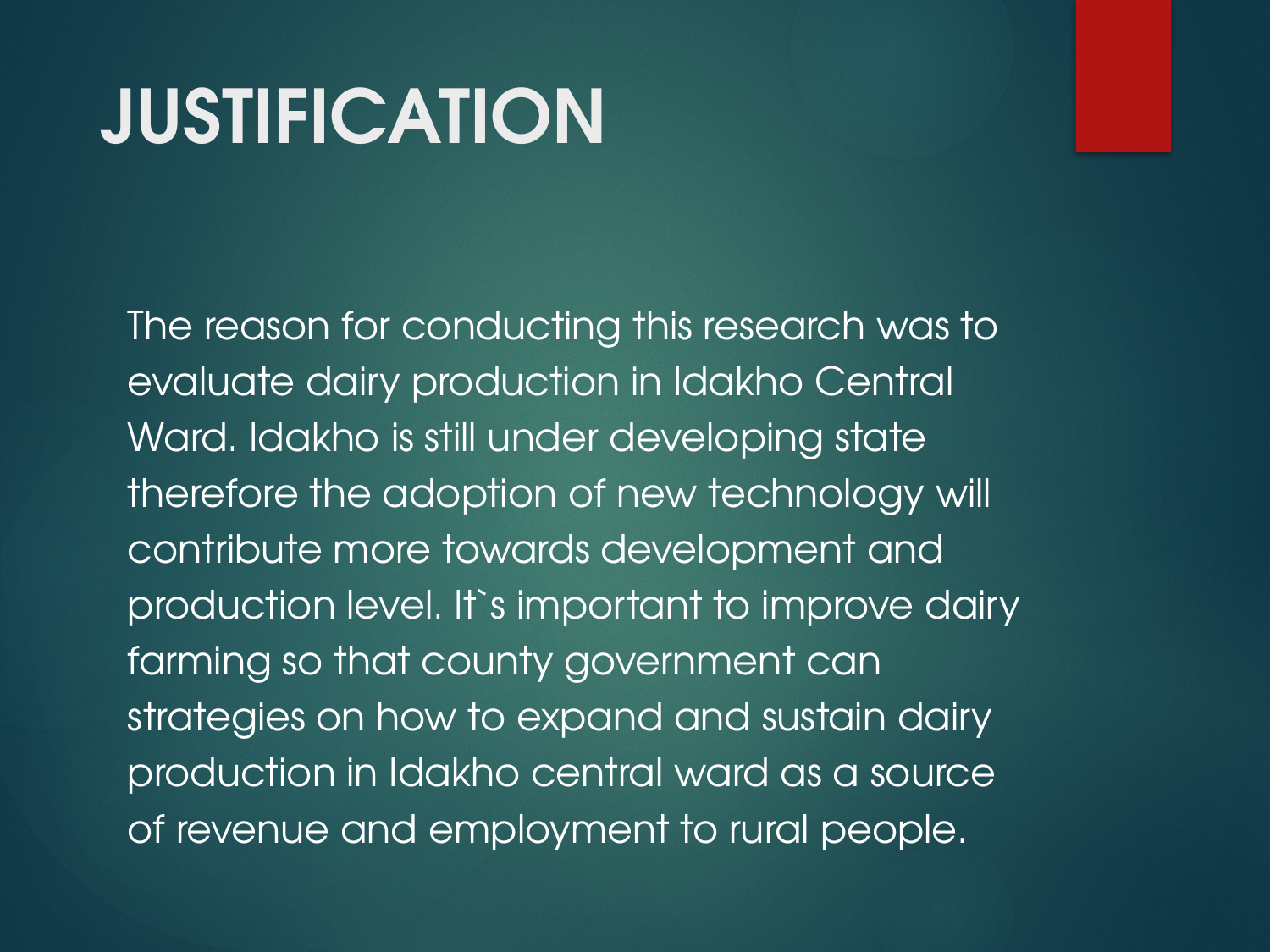

# JUSTIFICATION
The reason for conducting this research was to evaluate dairy production in Idakho Central Ward. Idakho is still under developing state therefore the adoption of new technology will contribute more towards development and production level. It`s important to improve dairy farming so that county government can strategies on how to expand and sustain dairy production in Idakho central ward as a source of revenue and employment to rural people.